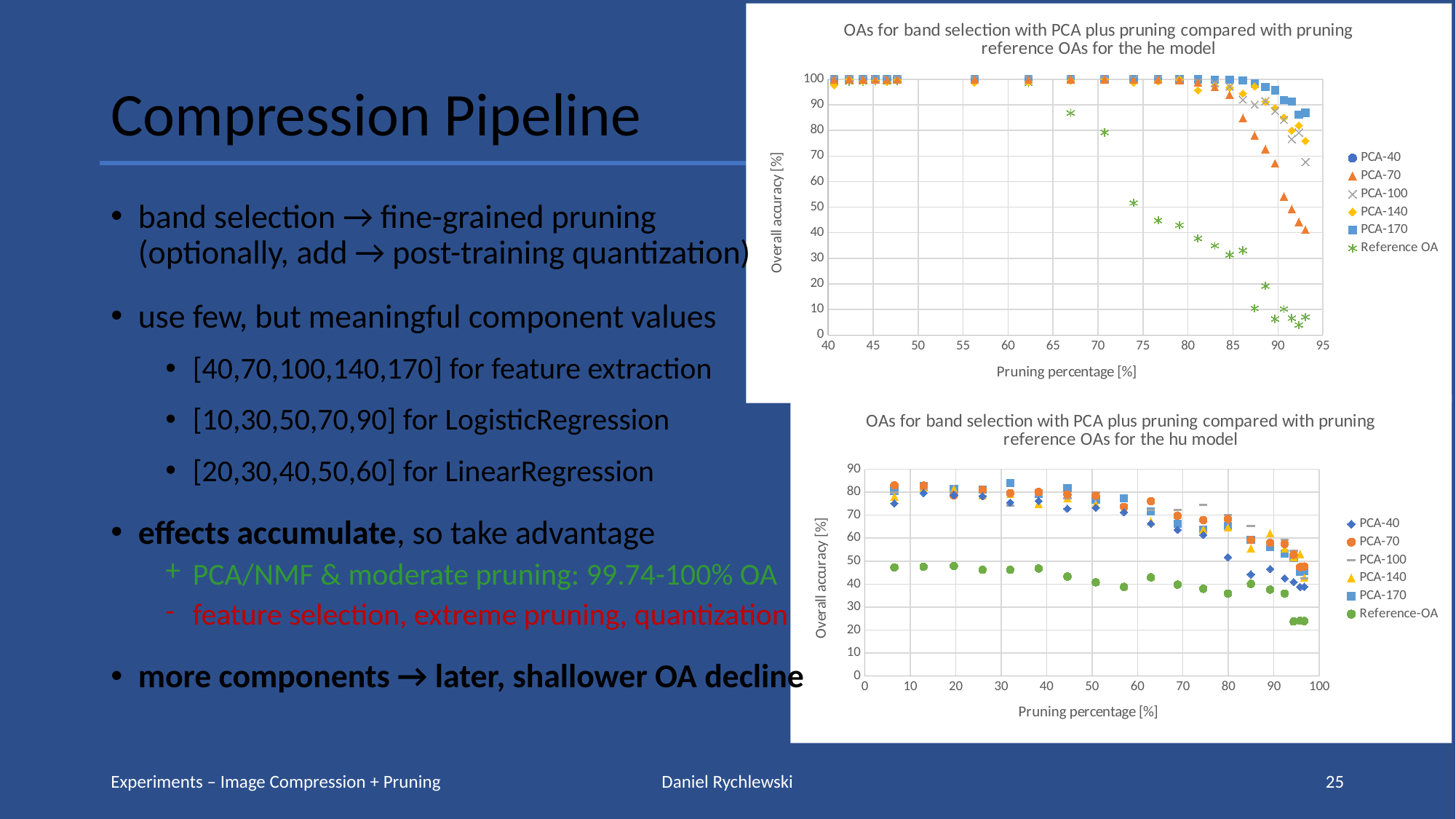

### Chart: OAs for band selection with PCA plus pruning compared with pruning reference OAs for the he model

| Category | PCA-40 | PCA-70 | PCA-100 | PCA-140 | PCA-170 | Reference OA |
|---|---|---|---|---|---|---|
Compression Pipeline
band selection → fine-grained pruning
(optionally, add → post-training quantization)
use few, but meaningful component values
[40,70,100,140,170] for feature extraction
[10,30,50,70,90] for LogisticRegression
[20,30,40,50,60] for LinearRegression
effects accumulate, so take advantage
PCA/NMF & moderate pruning: 99.74-100% OA
feature selection, extreme pruning, quantization
more components → later, shallower OA decline

### Chart: OAs for band selection with PCA plus pruning compared with pruning reference OAs for the hu model

| Category | PCA-40 | PCA-70 | PCA-100 | PCA-140 | PCA-170 | Reference-OA |
|---|---|---|---|---|---|---|
Experiments – Image Compression + Pruning
Daniel Rychlewski
25